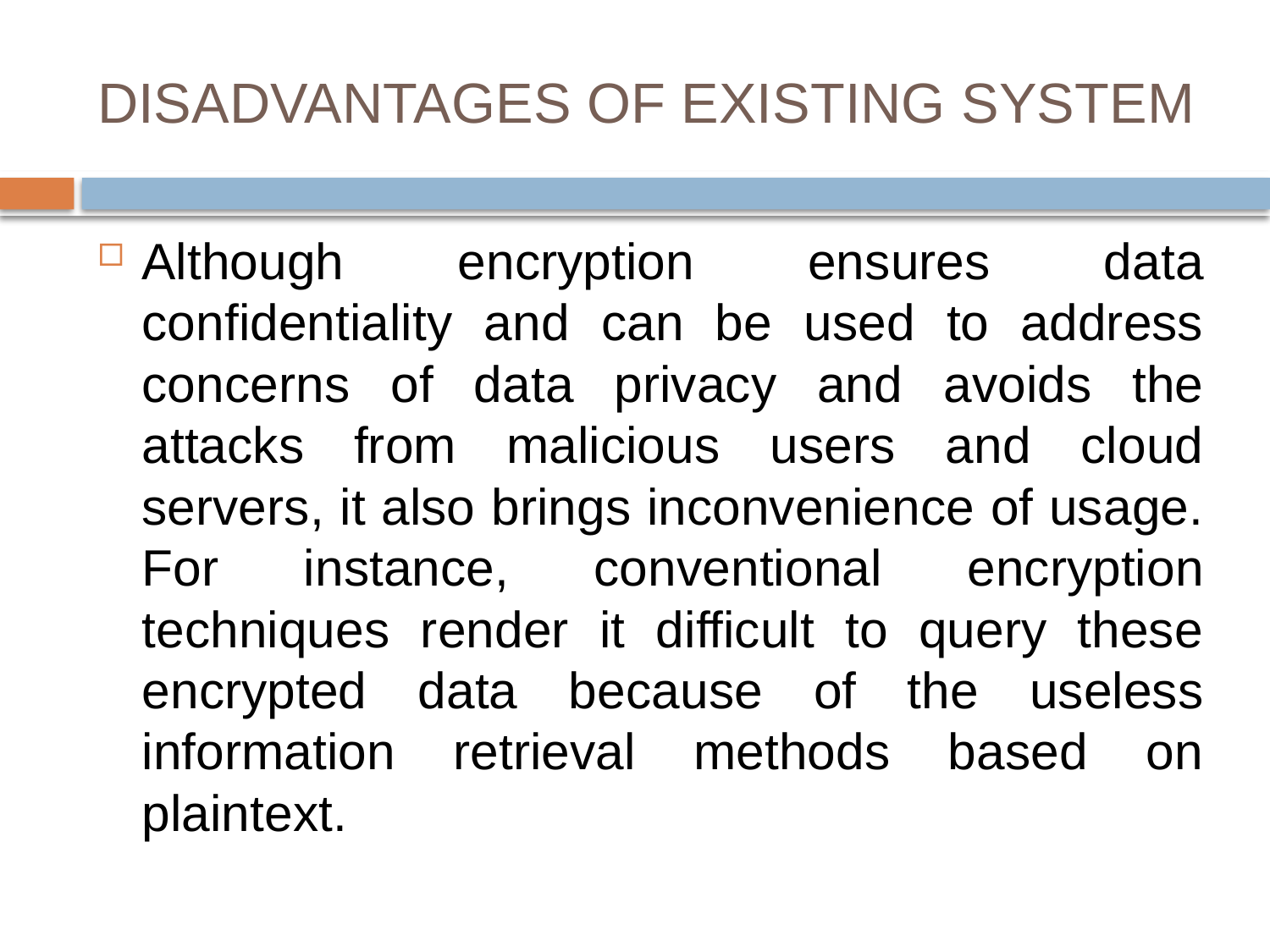

# DISADVANTAGES OF EXISTING SYSTEM
Although encryption ensures data confidentiality and can be used to address concerns of data privacy and avoids the attacks from malicious users and cloud servers, it also brings inconvenience of usage. For instance, conventional encryption techniques render it difficult to query these encrypted data because of the useless information retrieval methods based on plaintext.